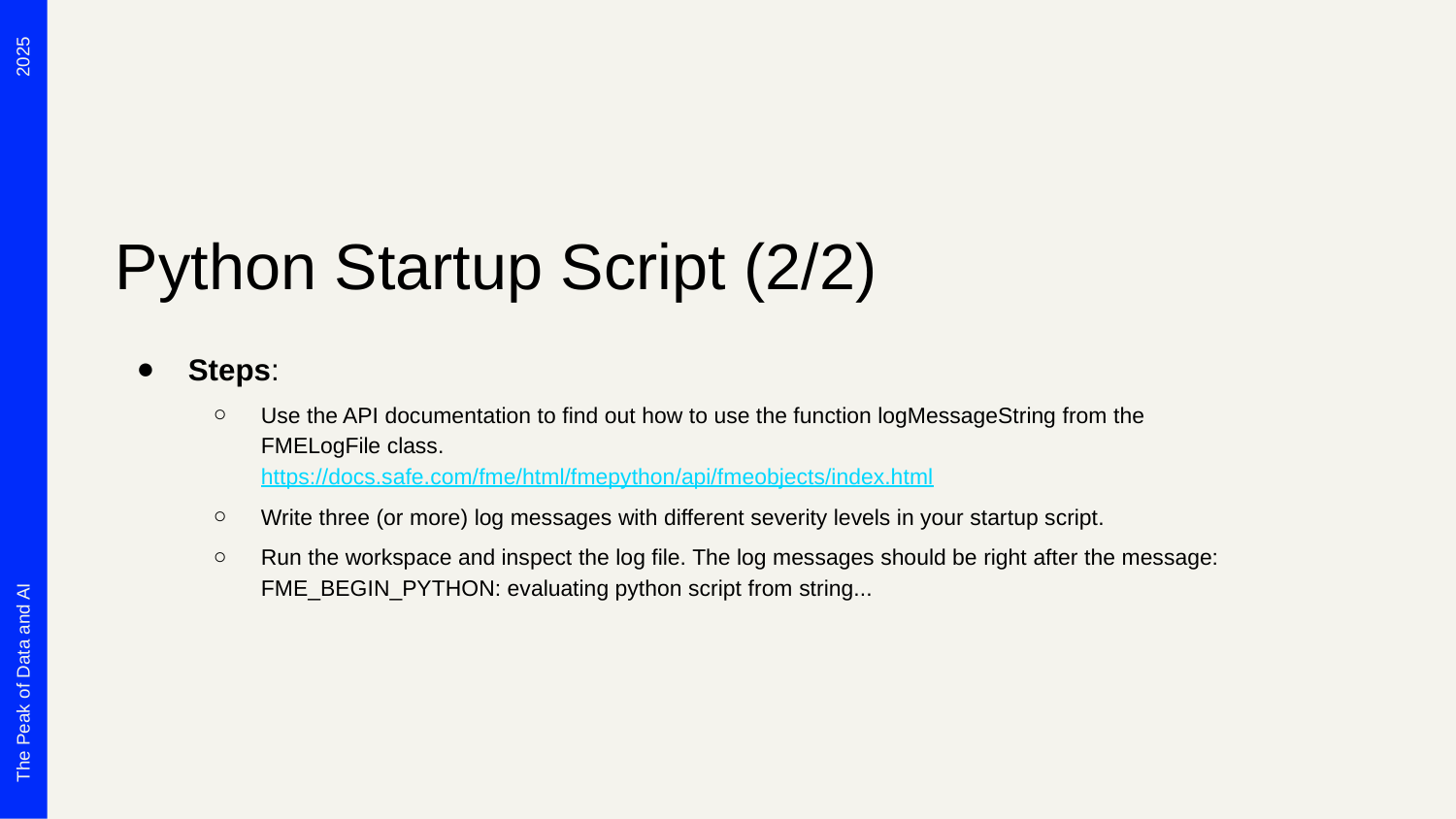

# Python Startup Script (2/2)
Steps:
Use the API documentation to find out how to use the function logMessageString from the FMELogFile class.
https://docs.safe.com/fme/html/fmepython/api/fmeobjects/index.html
Write three (or more) log messages with different severity levels in your startup script.
Run the workspace and inspect the log file. The log messages should be right after the message: FME_BEGIN_PYTHON: evaluating python script from string...